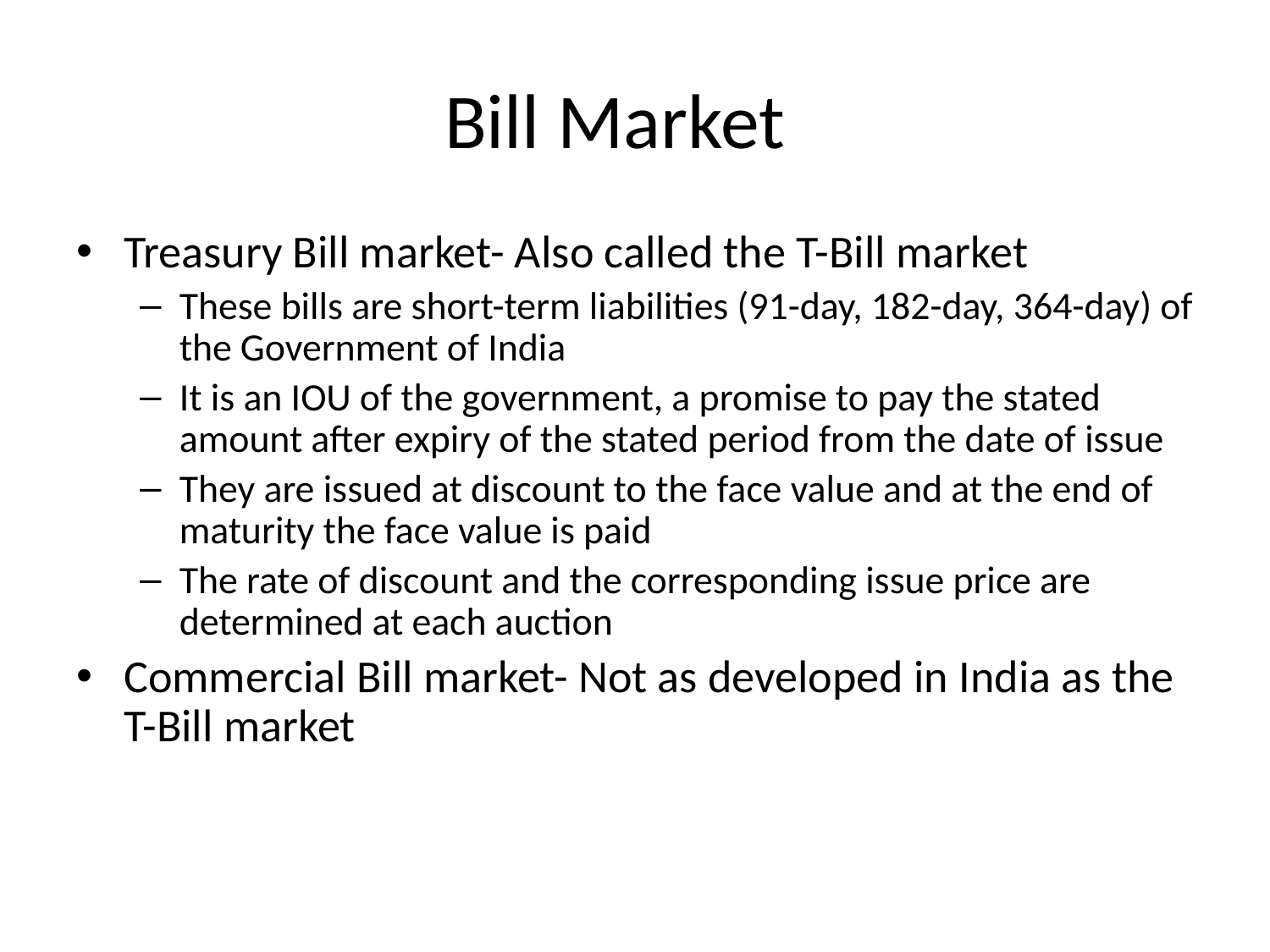

# Bill Market
Treasury Bill market- Also called the T-Bill market
These bills are short-term liabilities (91-day, 182-day, 364-day) of the Government of India
It is an IOU of the government, a promise to pay the stated amount after expiry of the stated period from the date of issue
They are issued at discount to the face value and at the end of maturity the face value is paid
The rate of discount and the corresponding issue price are determined at each auction
Commercial Bill market- Not as developed in India as the T-Bill market